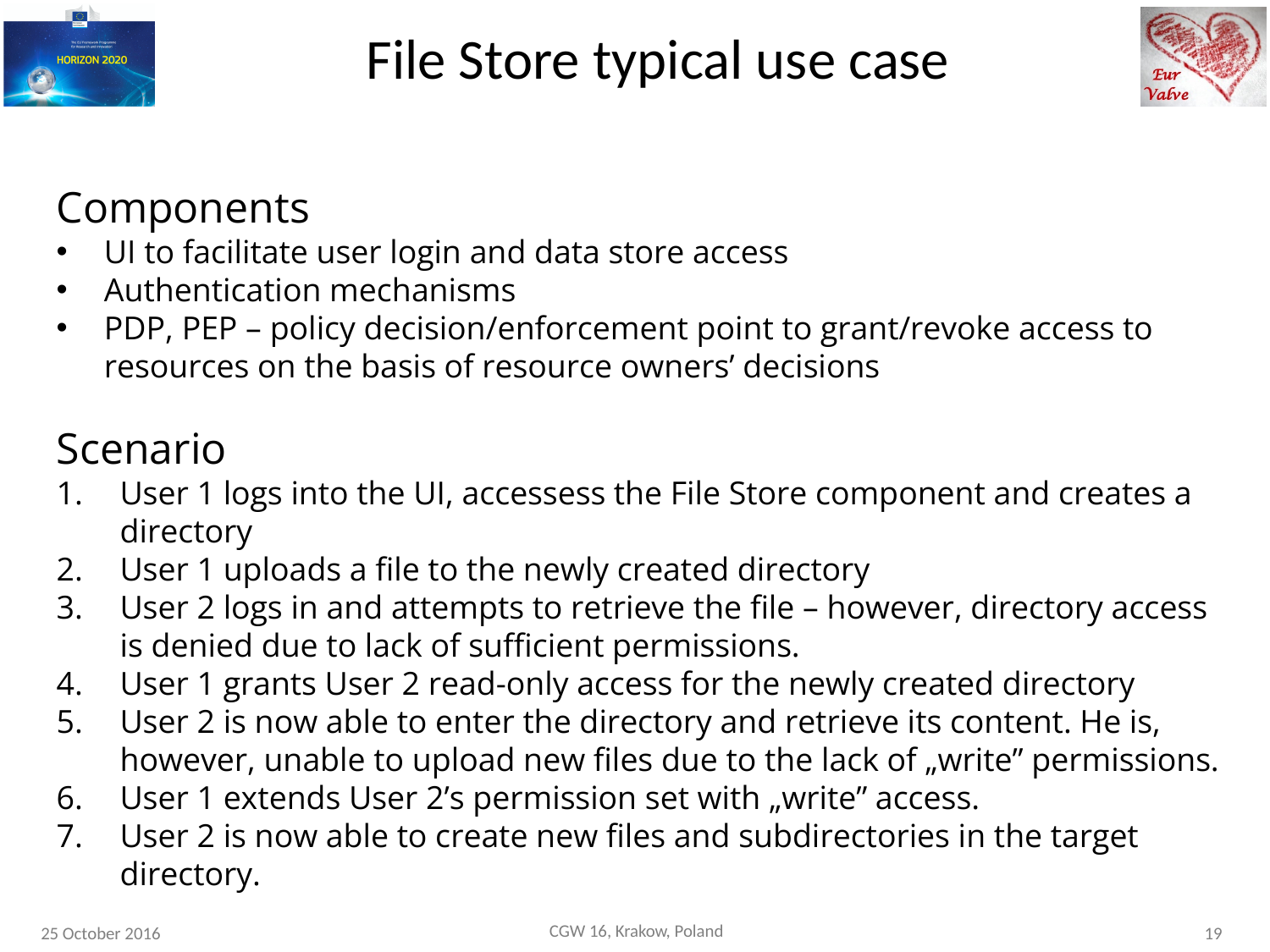

File Store typical use case
Components
UI to facilitate user login and data store access
Authentication mechanisms
PDP, PEP – policy decision/enforcement point to grant/revoke access to resources on the basis of resource owners’ decisions

Scenario
User 1 logs into the UI, accessess the File Store component and creates a directory
User 1 uploads a file to the newly created directory
User 2 logs in and attempts to retrieve the file – however, directory access is denied due to lack of sufficient permissions.
User 1 grants User 2 read-only access for the newly created directory
User 2 is now able to enter the directory and retrieve its content. He is, however, unable to upload new files due to the lack of „write” permissions.
User 1 extends User 2’s permission set with „write” access.
User 2 is now able to create new files and subdirectories in the target directory.